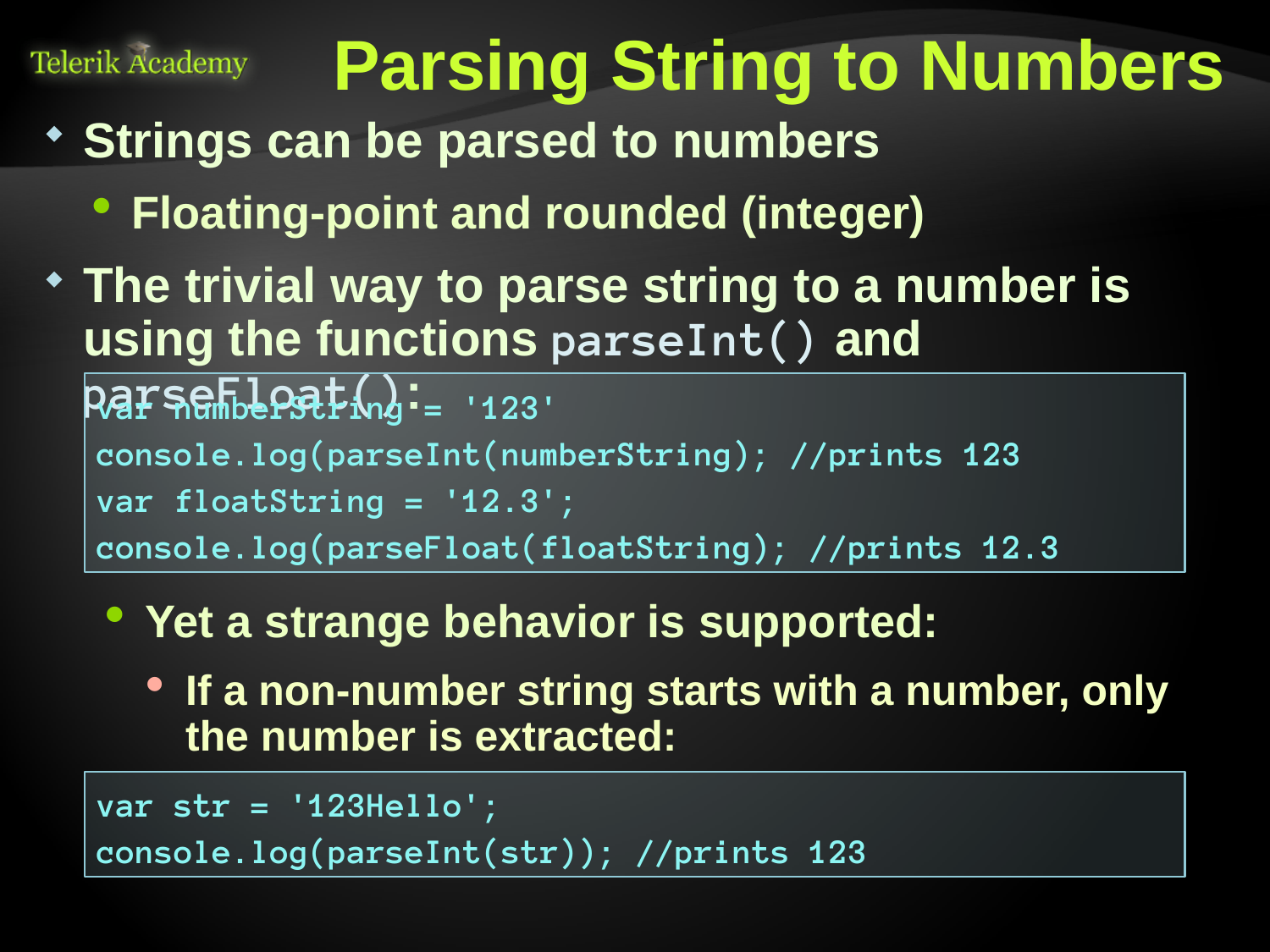

# Parsing String to Numbers
Strings can be parsed to numbers
Floating-point and rounded (integer)
The trivial way to parse string to a number is using the functions parseInt() and parseFloat():
var numberString = '123'
console.log(parseInt(numberString); //prints 123
var floatString = '12.3';
console.log(parseFloat(floatString); //prints 12.3
Yet a strange behavior is supported:
If a non-number string starts with a number, only the number is extracted:
var str = '123Hello';
console.log(parseInt(str)); //prints 123